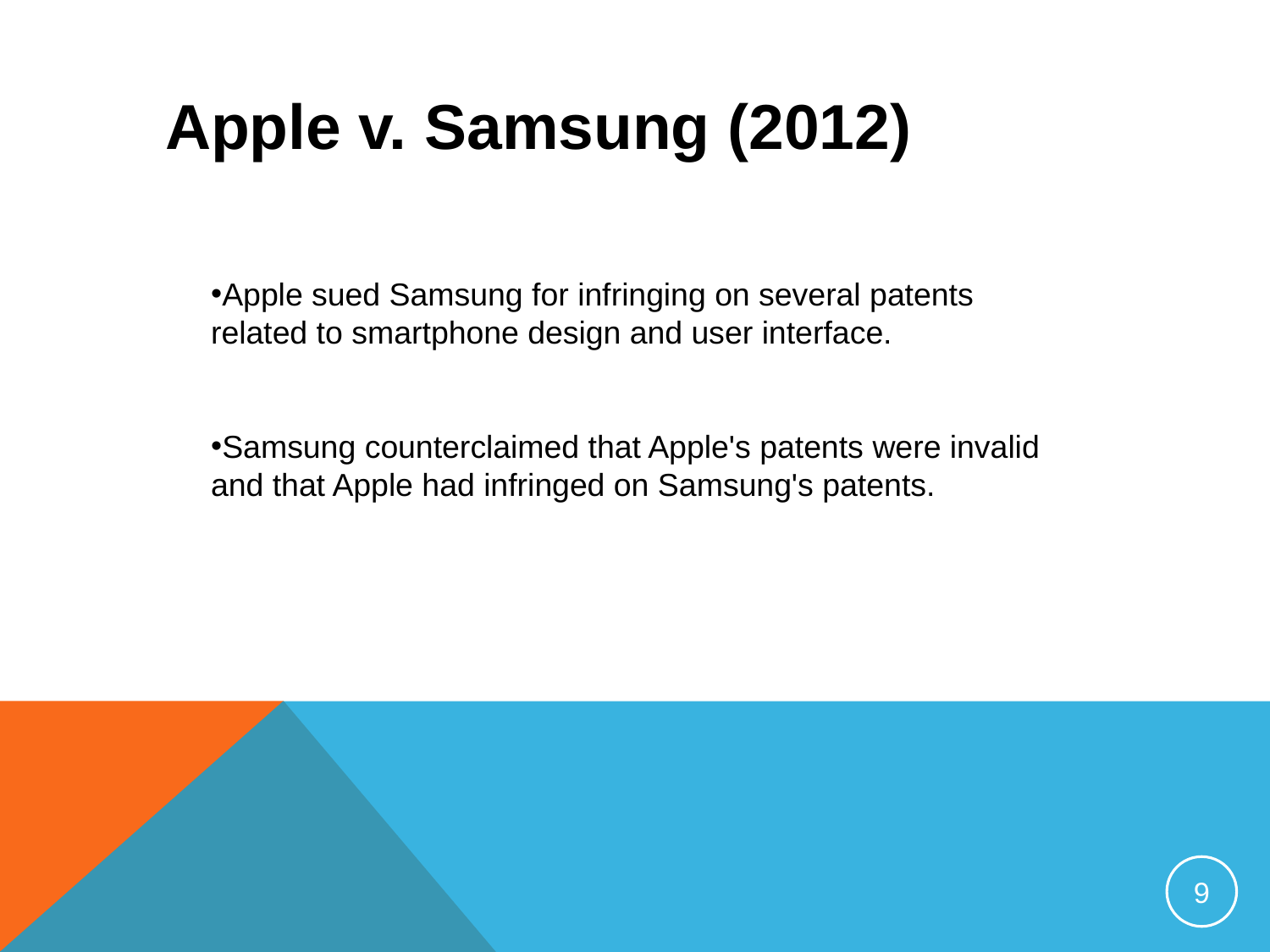

Apple v. Samsung (2012)
Apple sued Samsung for infringing on several patents related to smartphone design and user interface.

Samsung counterclaimed that Apple's patents were invalid and that Apple had infringed on Samsung's patents.
9